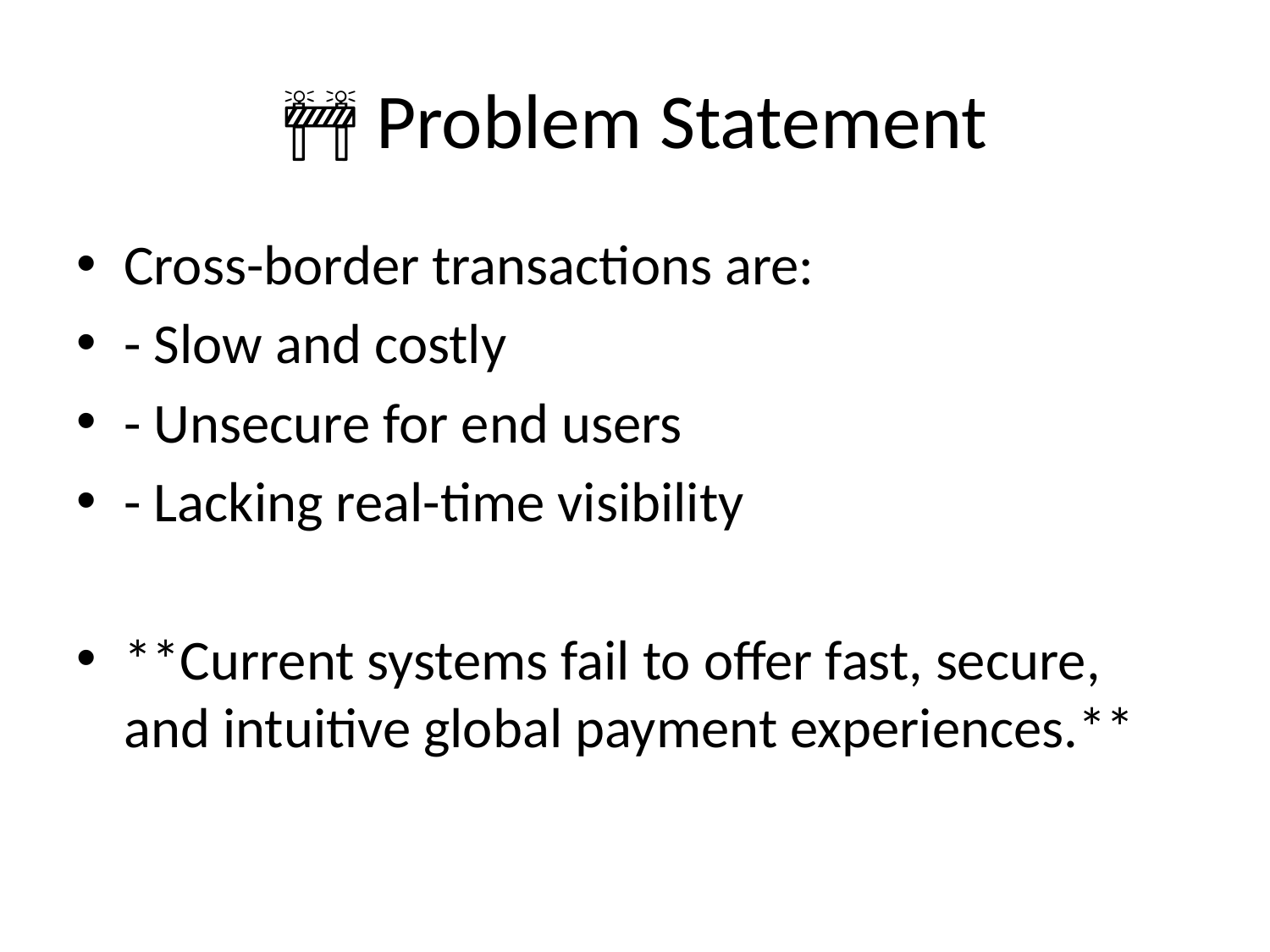

# 🚧 Problem Statement
Cross-border transactions are:
- Slow and costly
- Unsecure for end users
- Lacking real-time visibility

**Current systems fail to offer fast, secure, and intuitive global payment experiences.**